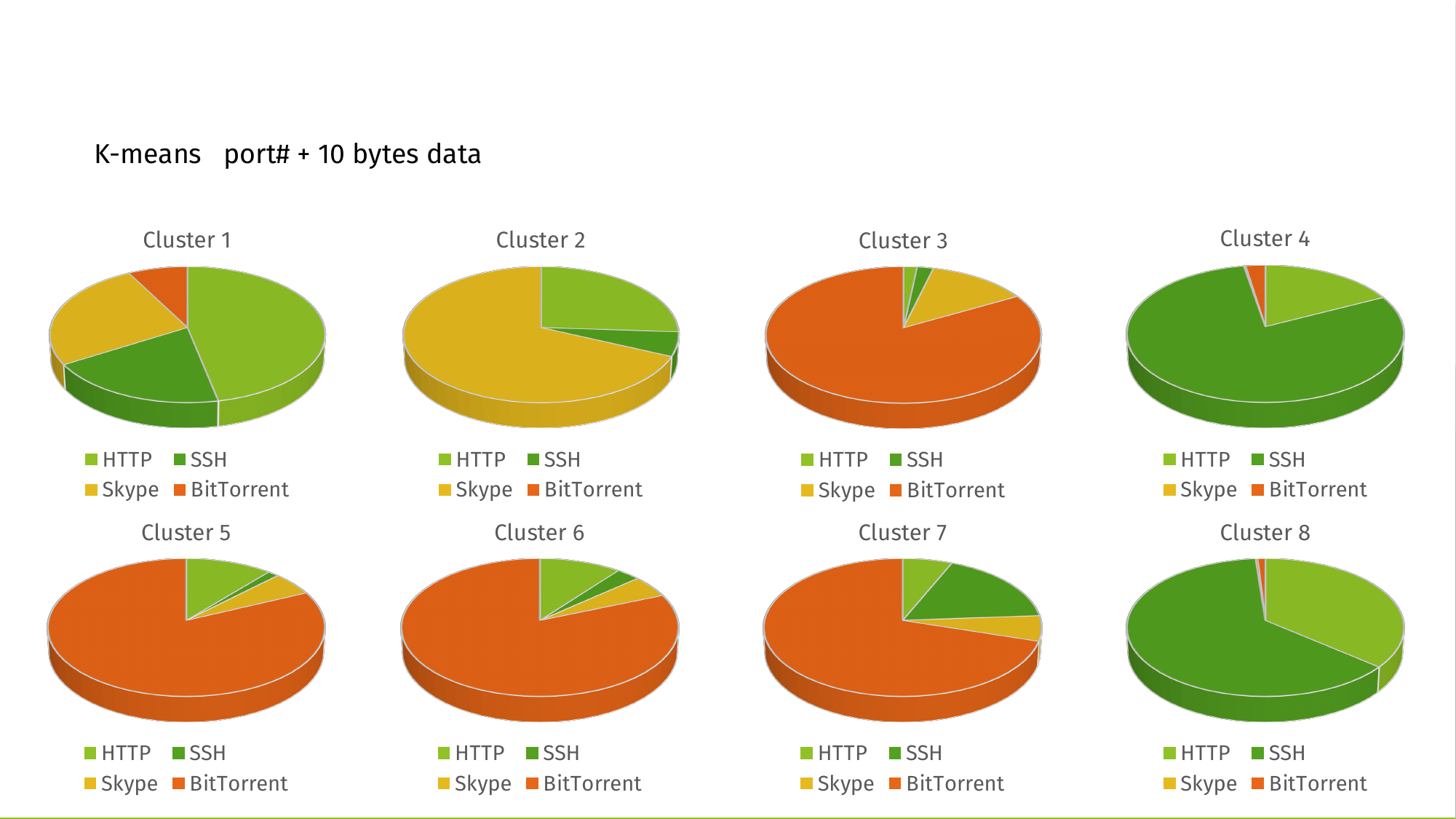

K-means   port# + 10 bytes data

[unsupported chart]

[unsupported chart]

[unsupported chart]

[unsupported chart]

[unsupported chart]

[unsupported chart]

[unsupported chart]

[unsupported chart]